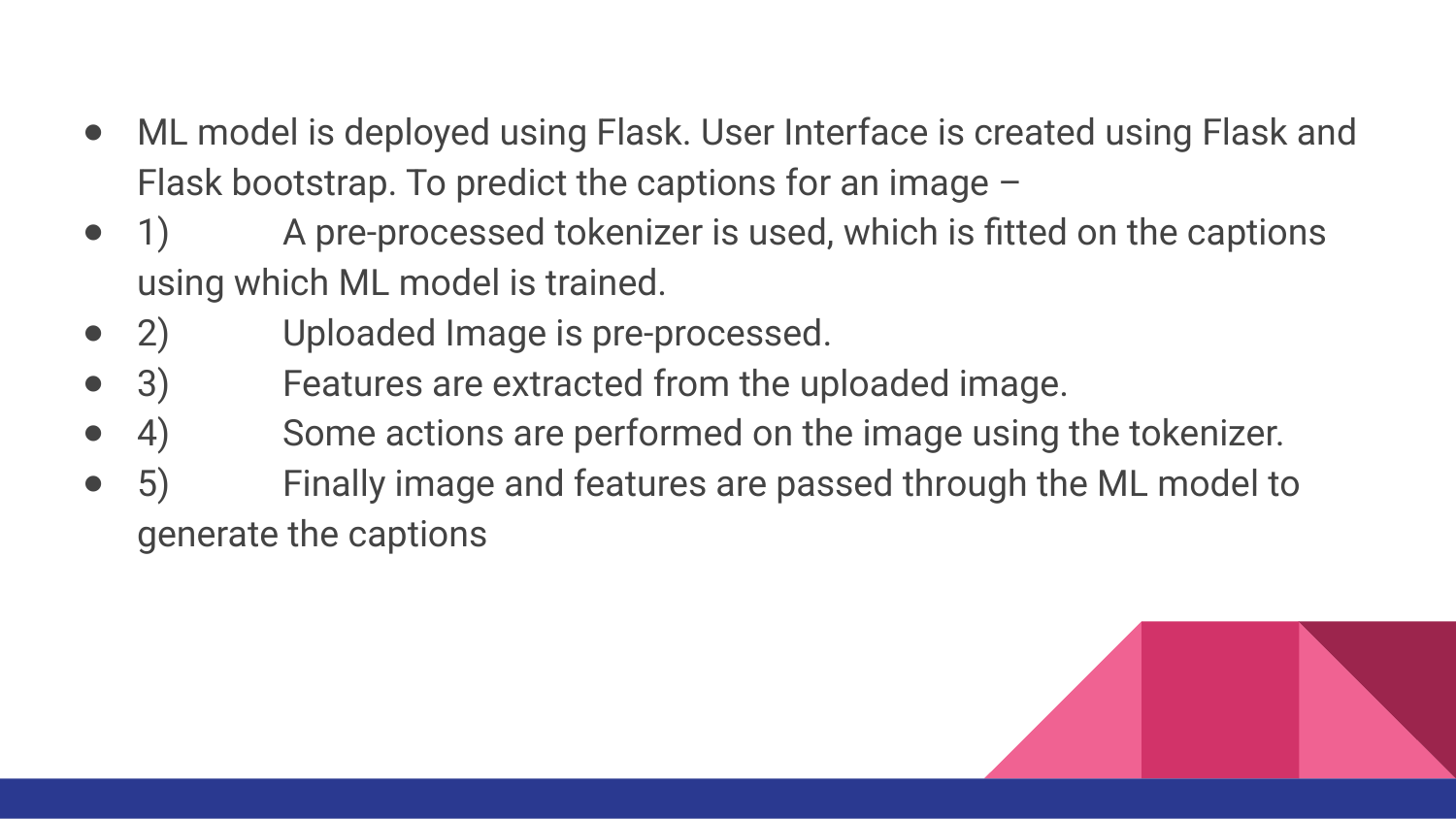

ML model is deployed using Flask. User Interface is created using Flask and Flask bootstrap. To predict the captions for an image –
1)	A pre-processed tokenizer is used, which is fitted on the captions using which ML model is trained.
2)	Uploaded Image is pre-processed.
3)	Features are extracted from the uploaded image.
4)	Some actions are performed on the image using the tokenizer.
5)	Finally image and features are passed through the ML model to generate the captions